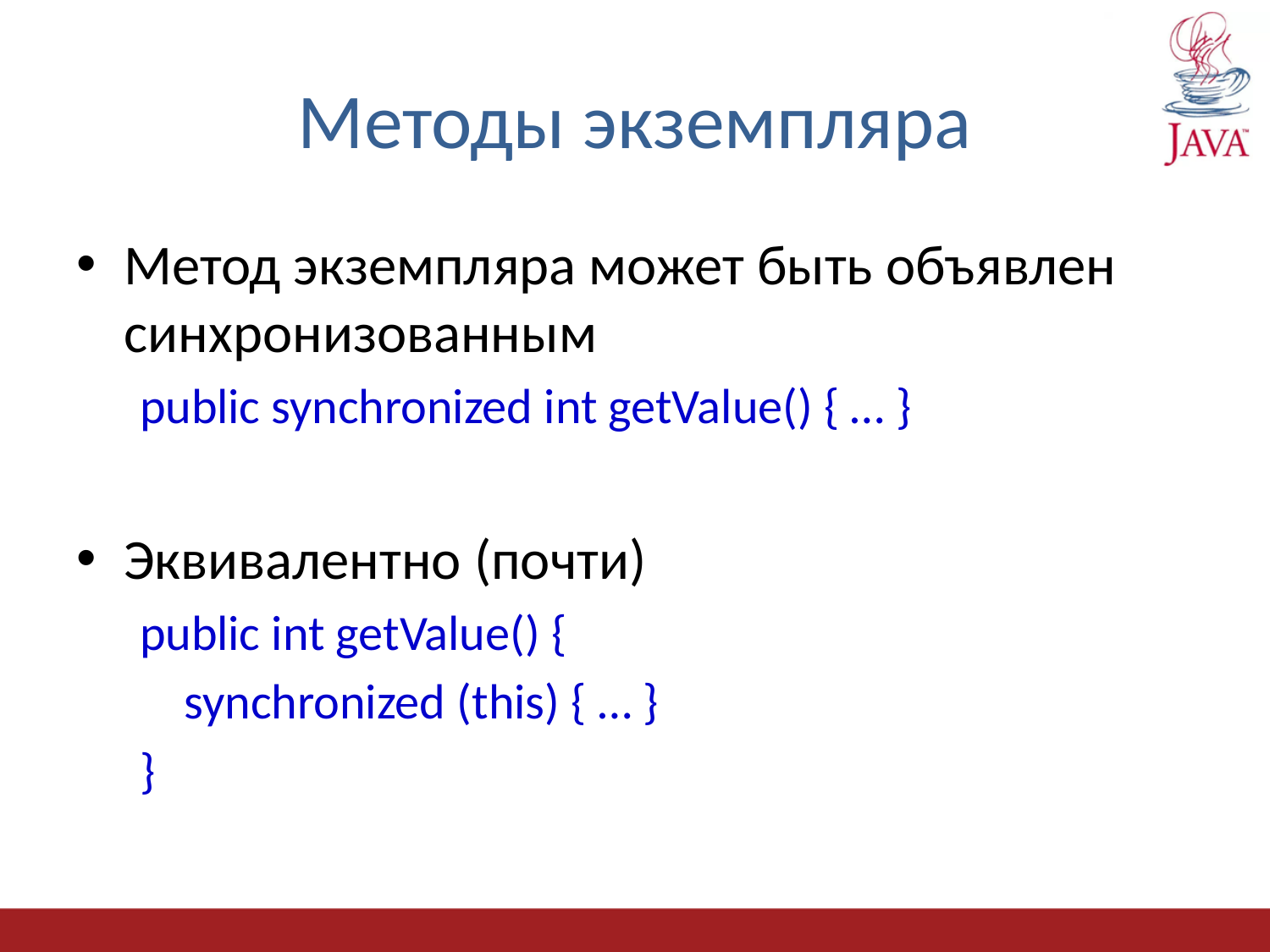

# Методы экземпляра
Метод экземпляра может быть объявлен синхронизованным
public synchronized int getValue() { … }

Эквивалентно (почти)
public int getValue() {
    synchronized (this) { … }
}